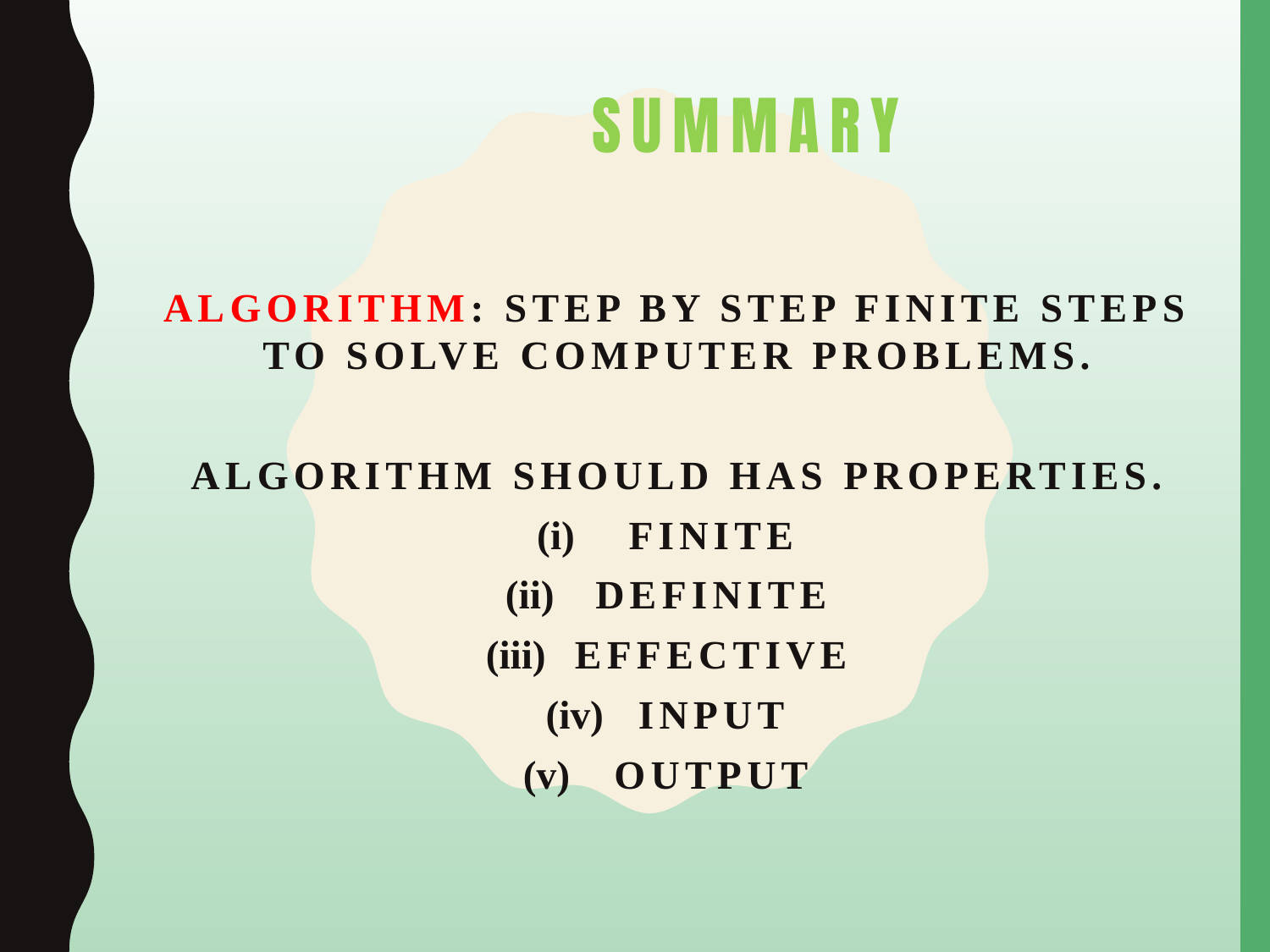

# summary
Algorithm: step by step finite steps to solve computer problems.

Algorithm should has properties.
Finite
Definite
Effective
Input
output